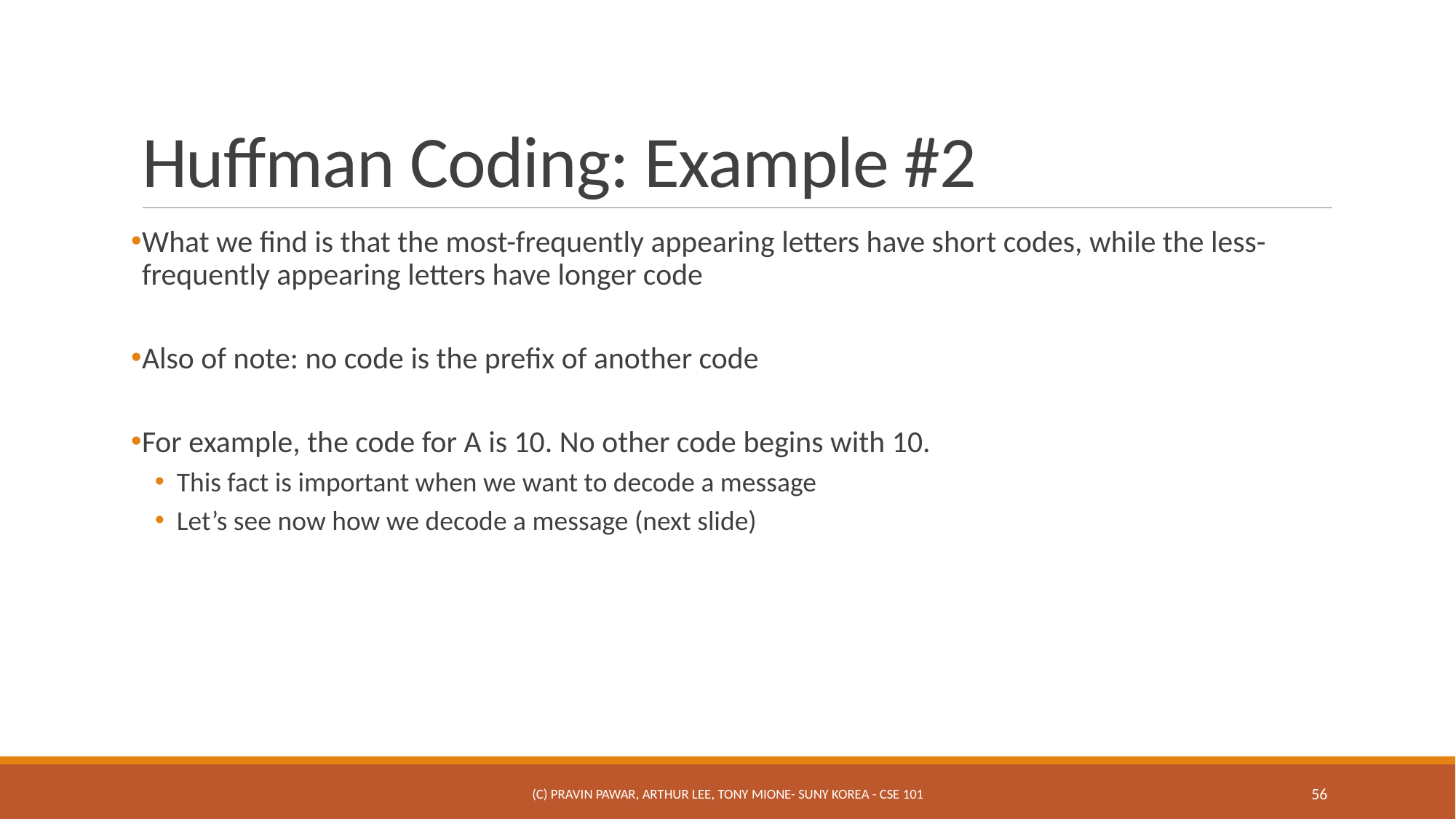

# Huffman Coding: Example #2
What we find is that the most-frequently appearing letters have short codes, while the less-frequently appearing letters have longer code

Also of note: no code is the prefix of another code

For example, the code for A is 10. No other code begins with 10.
This fact is important when we want to decode a message
Let’s see now how we decode a message (next slide)

(c) Pravin Pawar, Arthur Lee, Tony Mione- SUNY Korea - CSE 101
56